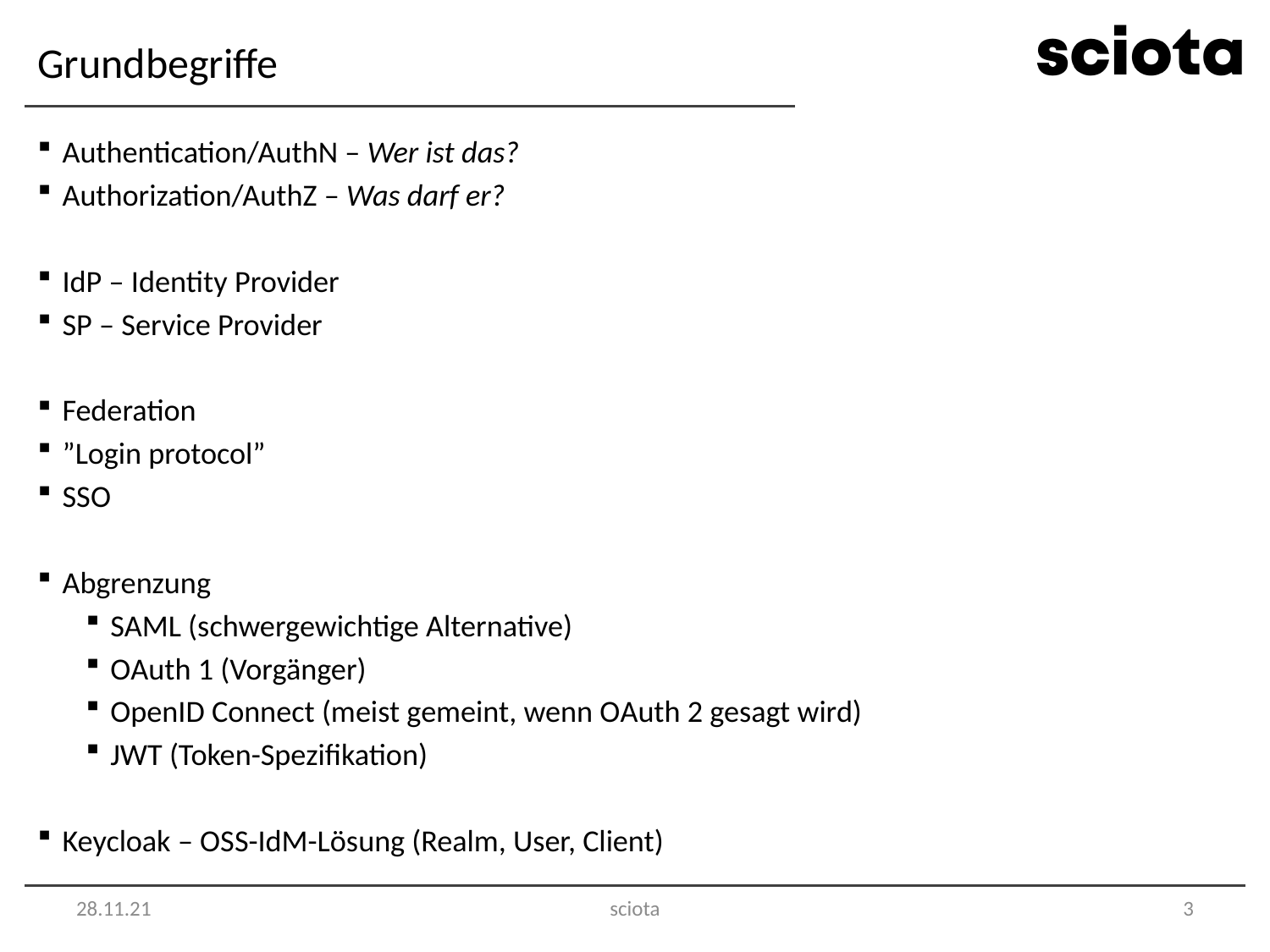

# Grundbegriffe
Authentication/AuthN – Wer ist das?
Authorization/AuthZ – Was darf er?

IdP – Identity Provider
SP – Service Provider

Federation
”Login protocol”
SSO

Abgrenzung
SAML (schwergewichtige Alternative)
OAuth 1 (Vorgänger)
OpenID Connect (meist gemeint, wenn OAuth 2 gesagt wird)
JWT (Token-Spezifikation)

Keycloak – OSS-IdM-Lösung (Realm, User, Client)

28.11.21
sciota
3